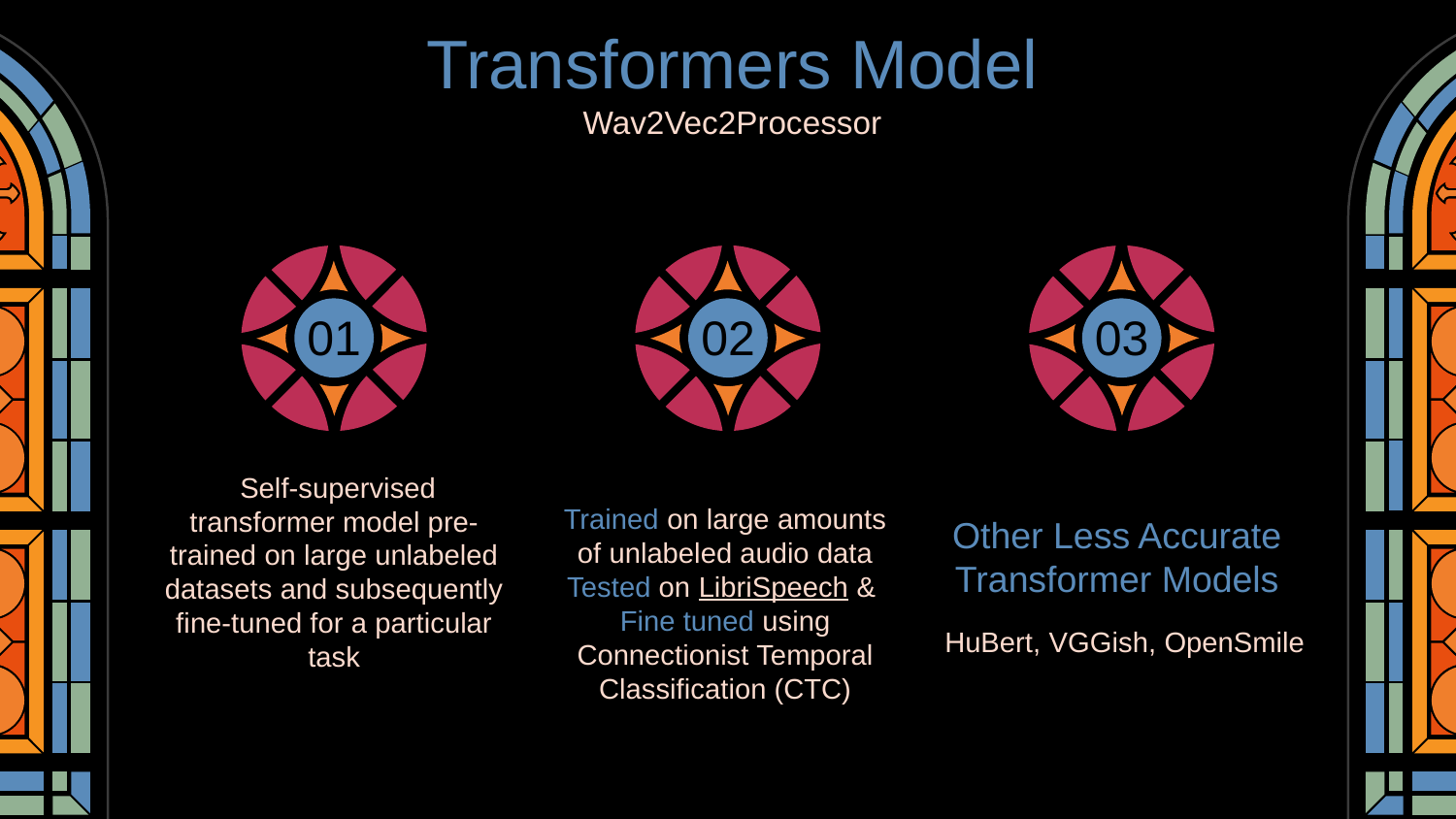

Transformers Model
Wav2Vec2Processor

01
02
03
 Self-supervised transformer model pre-trained on large unlabeled datasets and subsequently fine-tuned for a particular task
Trained on large amounts of unlabeled audio data
Tested on LibriSpeech &
Fine tuned using Connectionist Temporal Classification (CTC)
Other Less Accurate Transformer Models
HuBert, VGGish, OpenSmile